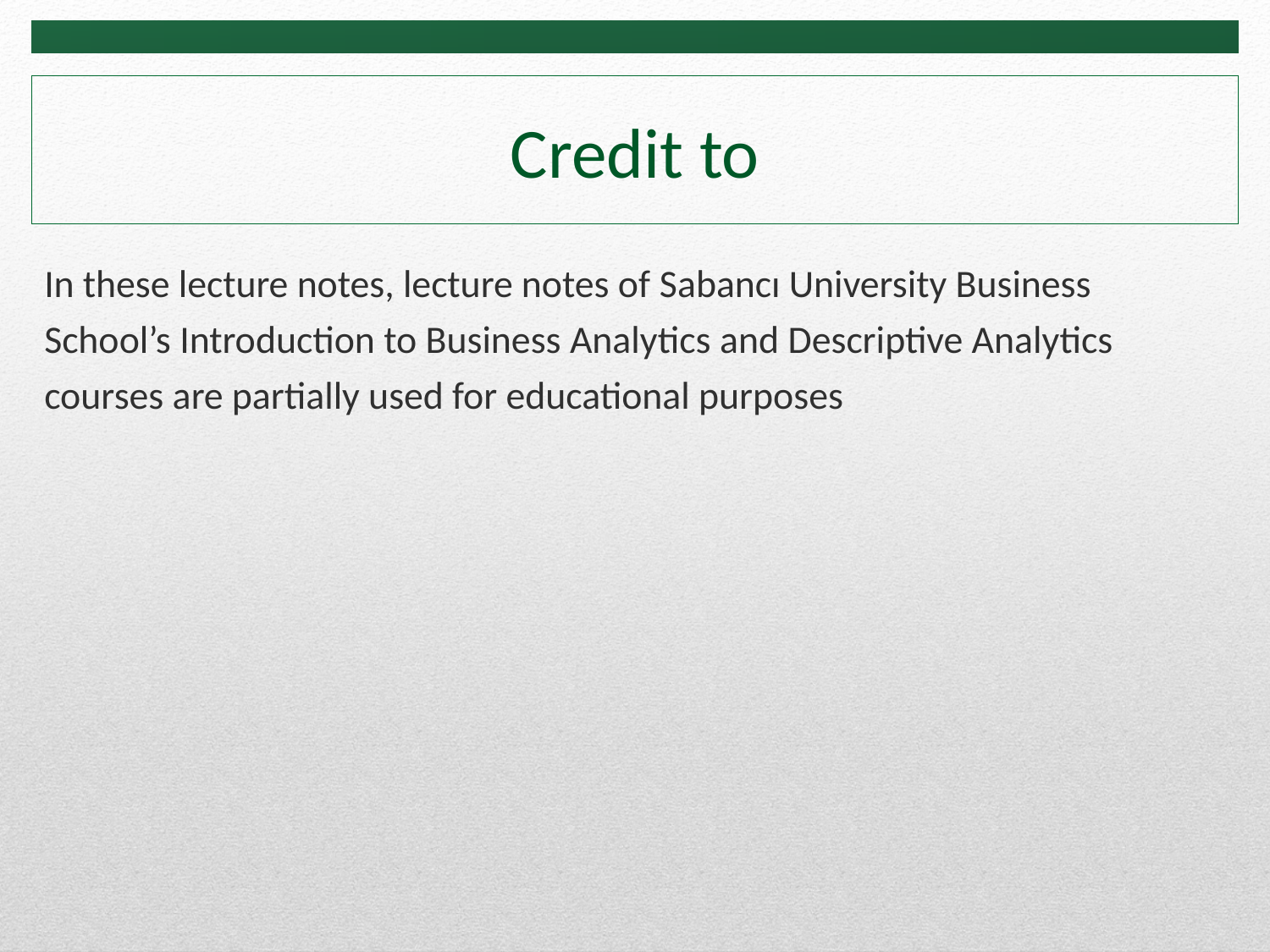

# Credit to
In these lecture notes, lecture notes of Sabancı University Business School’s Introduction to Business Analytics and Descriptive Analytics courses are partially used for educational purposes